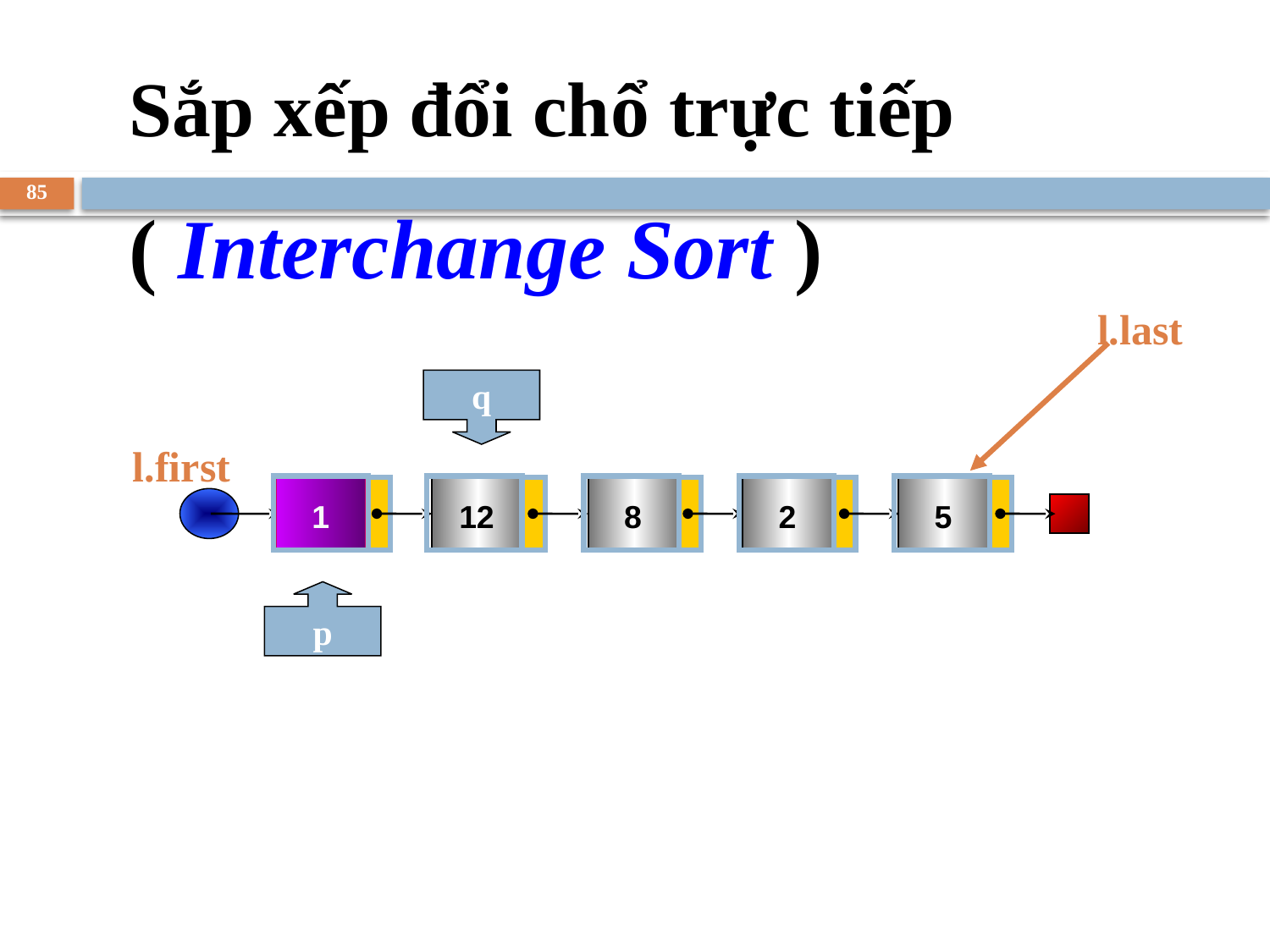

Sắp xếp đổi chổ trực tiếp
( Interchange Sort )
85
l.last

q
l.first

1

12

8

2

5

p